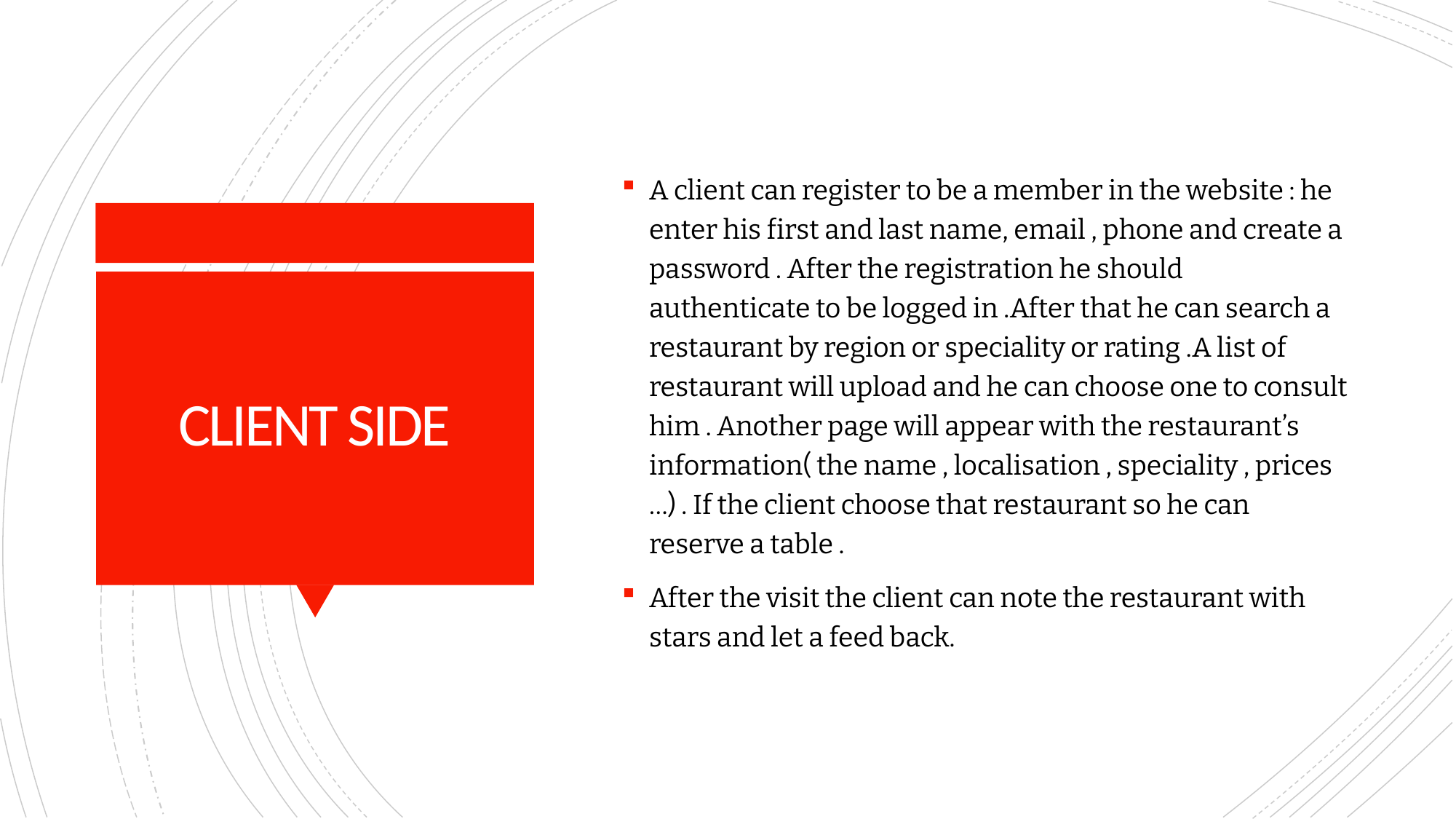

A client can register to be a member in the website : he enter his first and last name, email , phone and create a password . After the registration he should authenticate to be logged in .After that he can search a restaurant by region or speciality or rating .A list of restaurant will upload and he can choose one to consult him . Another page will appear with the restaurant’s information( the name , localisation , speciality , prices …) . If the client choose that restaurant so he can reserve a table .
After the visit the client can note the restaurant with stars and let a feed back.
# CLIENT SIDE